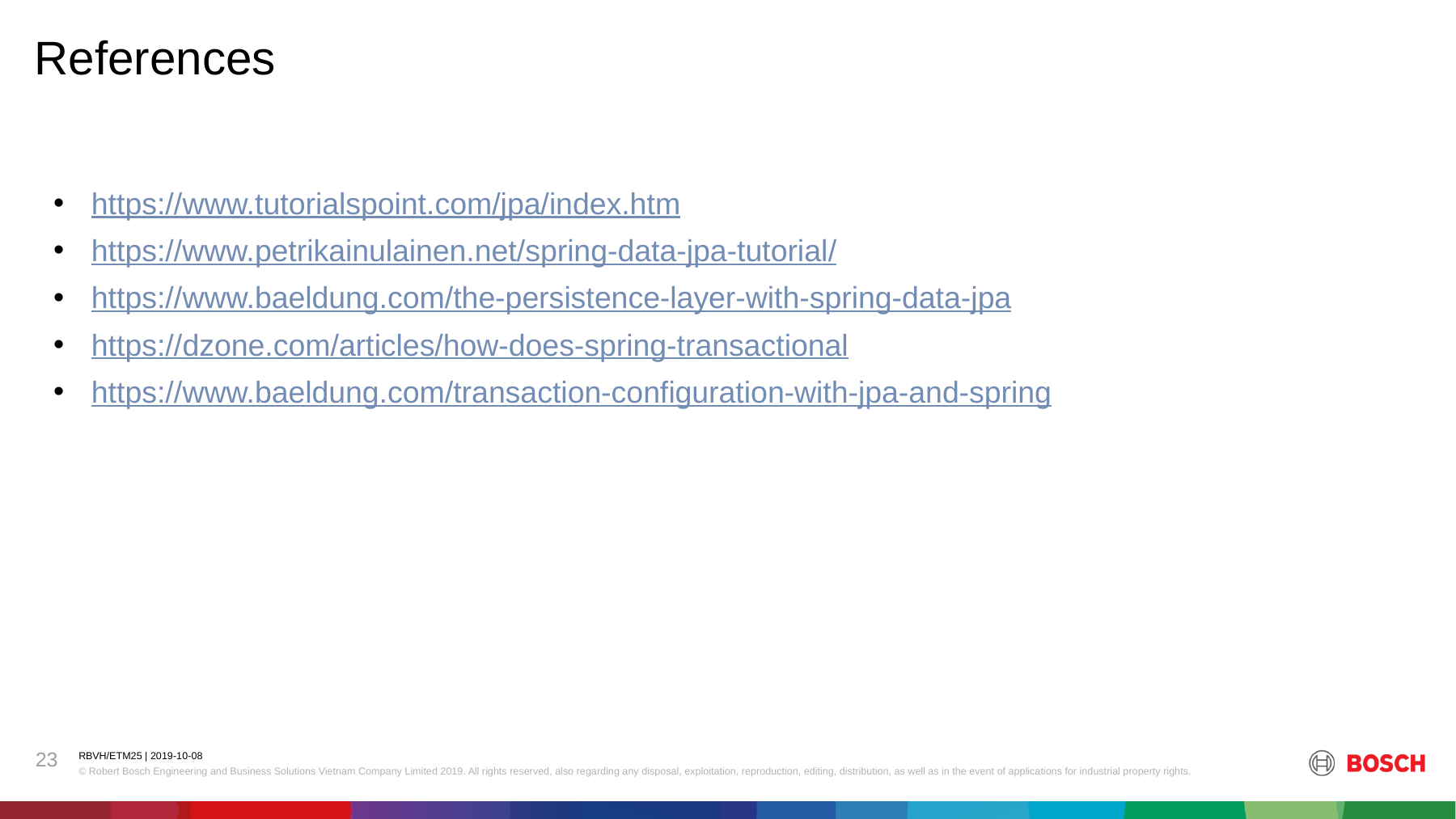

References
#
https://www.tutorialspoint.com/jpa/index.htm
https://www.petrikainulainen.net/spring-data-jpa-tutorial/
https://www.baeldung.com/the-persistence-layer-with-spring-data-jpa
https://dzone.com/articles/how-does-spring-transactional
https://www.baeldung.com/transaction-configuration-with-jpa-and-spring

23